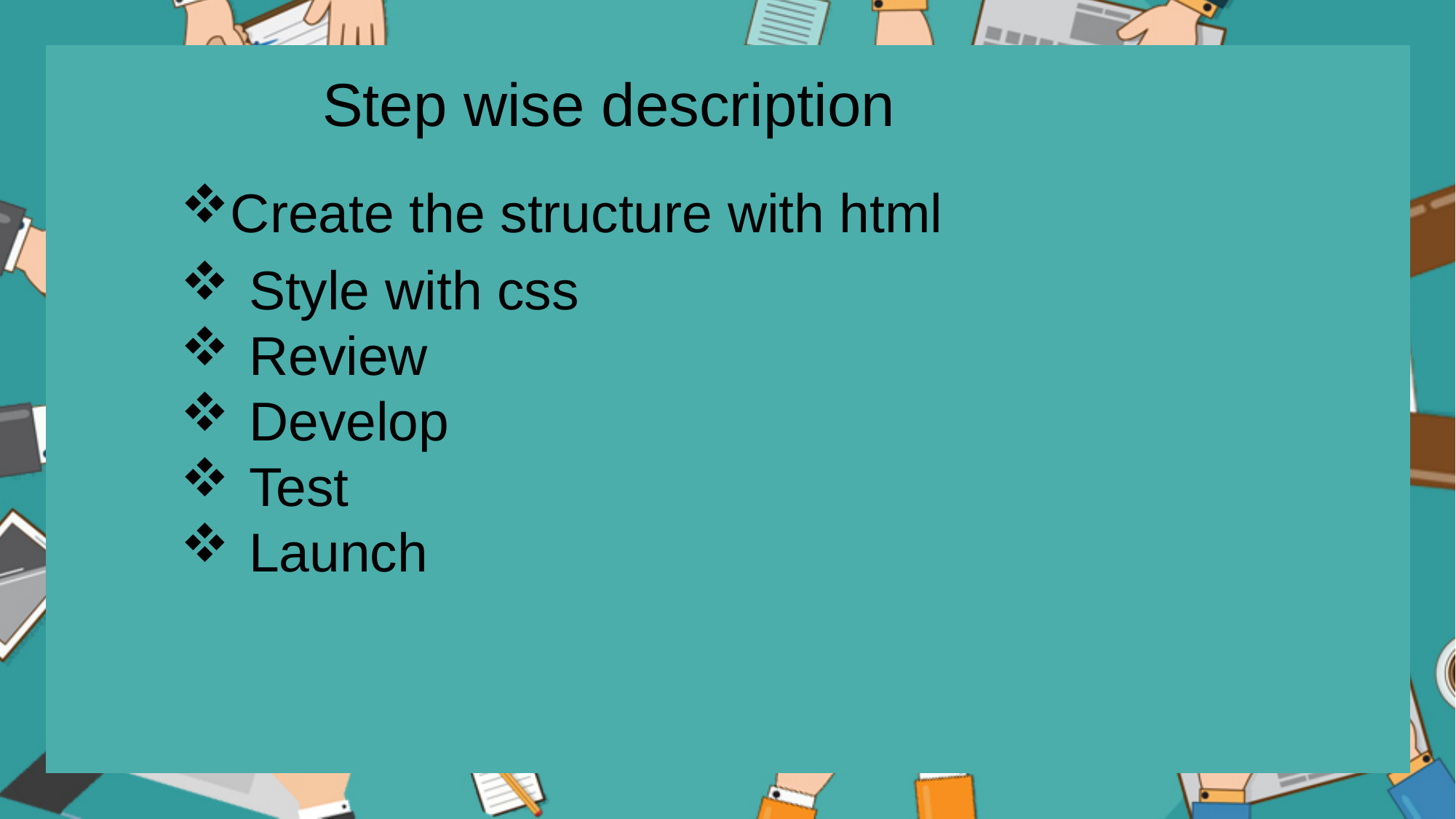

Step wise description

Create the structure with html
Style with css
Review
Develop
Test
Launch